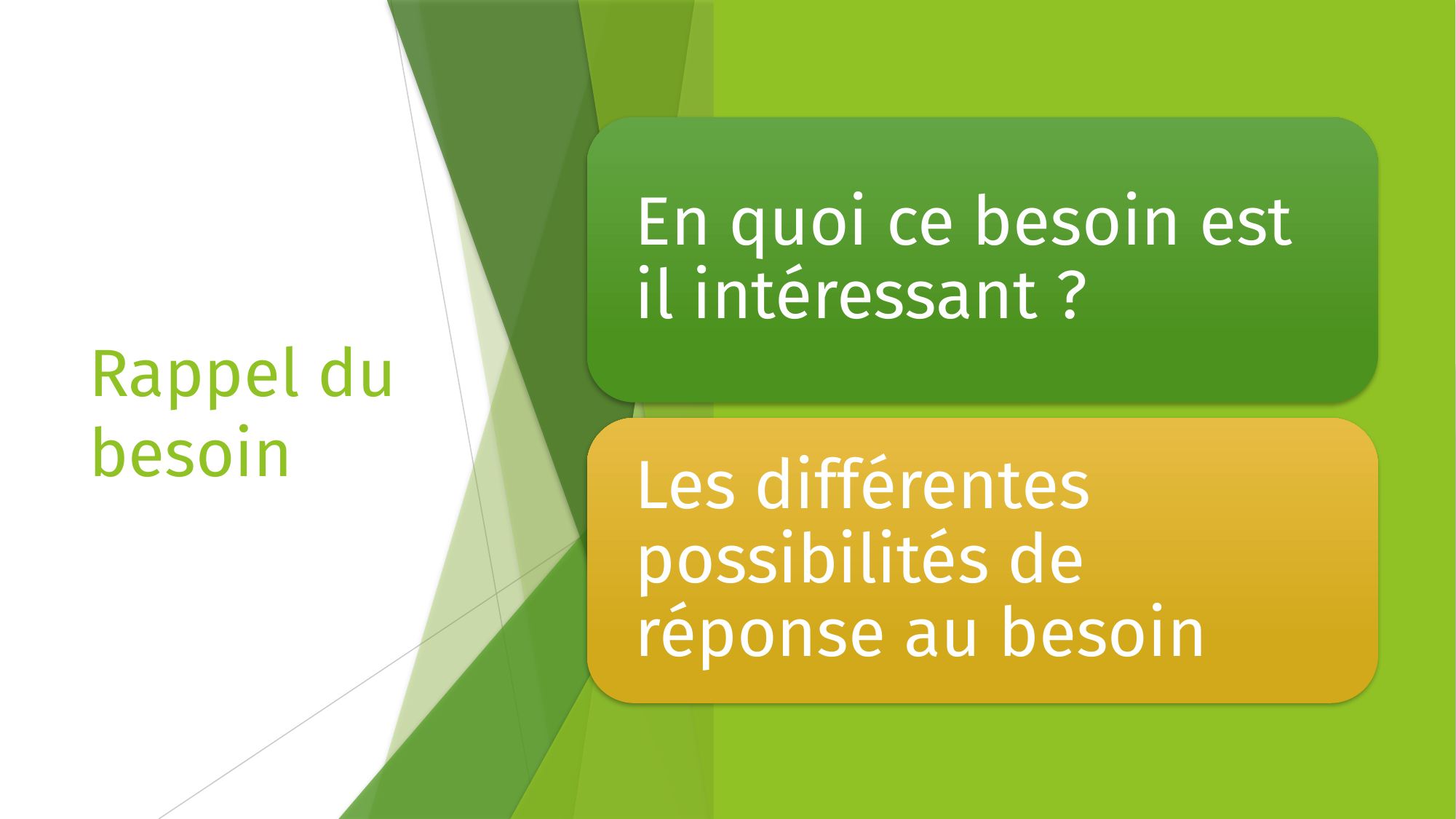

En quoi ce besoin est il intéressant ?
Les différentes possibilités de réponse au besoin
# Rappel du besoin